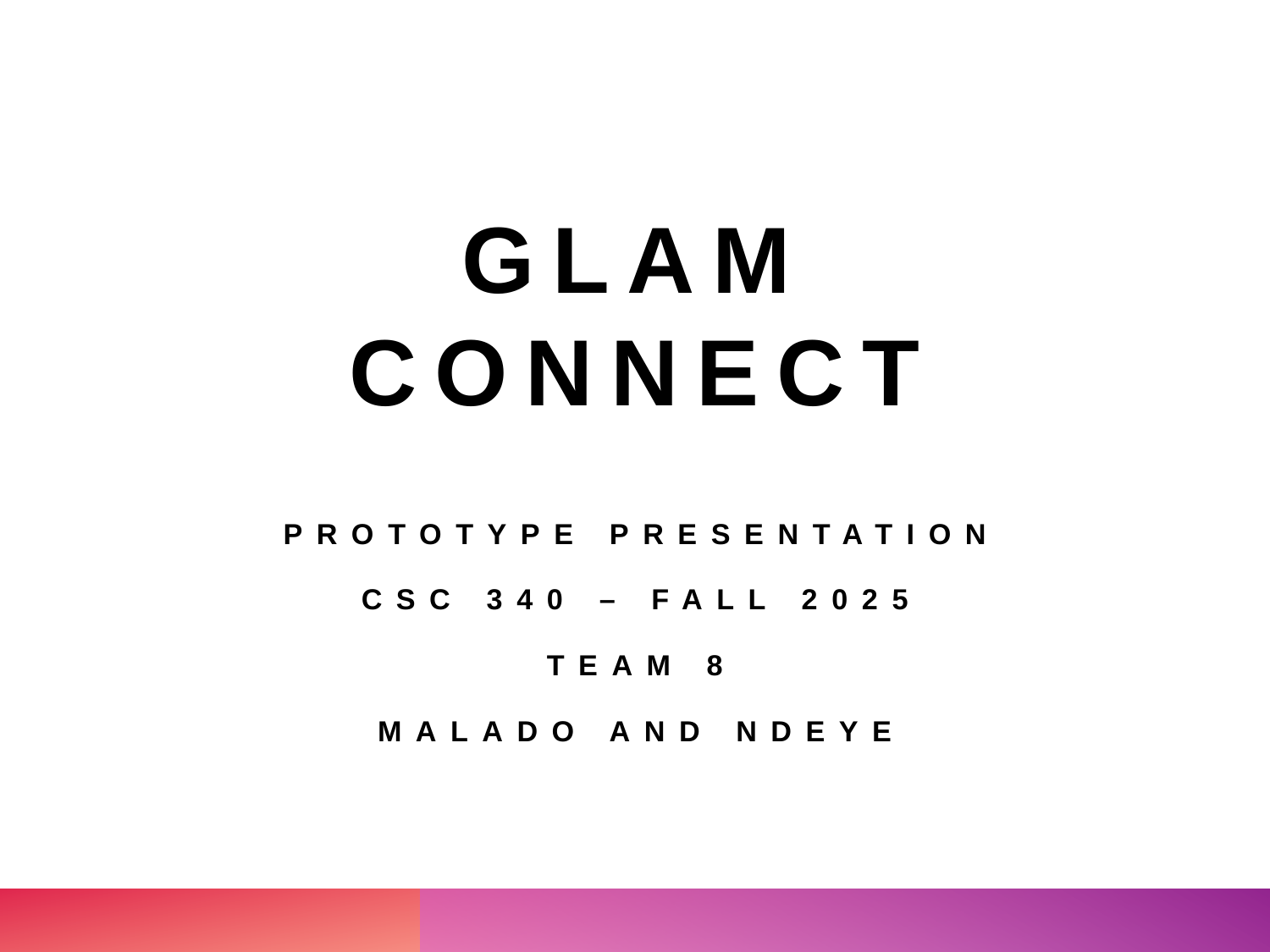

# GLAM Connect
Prototype Presentation
CSC 340 – Fall 2025
Team 8
Malado and ndeye